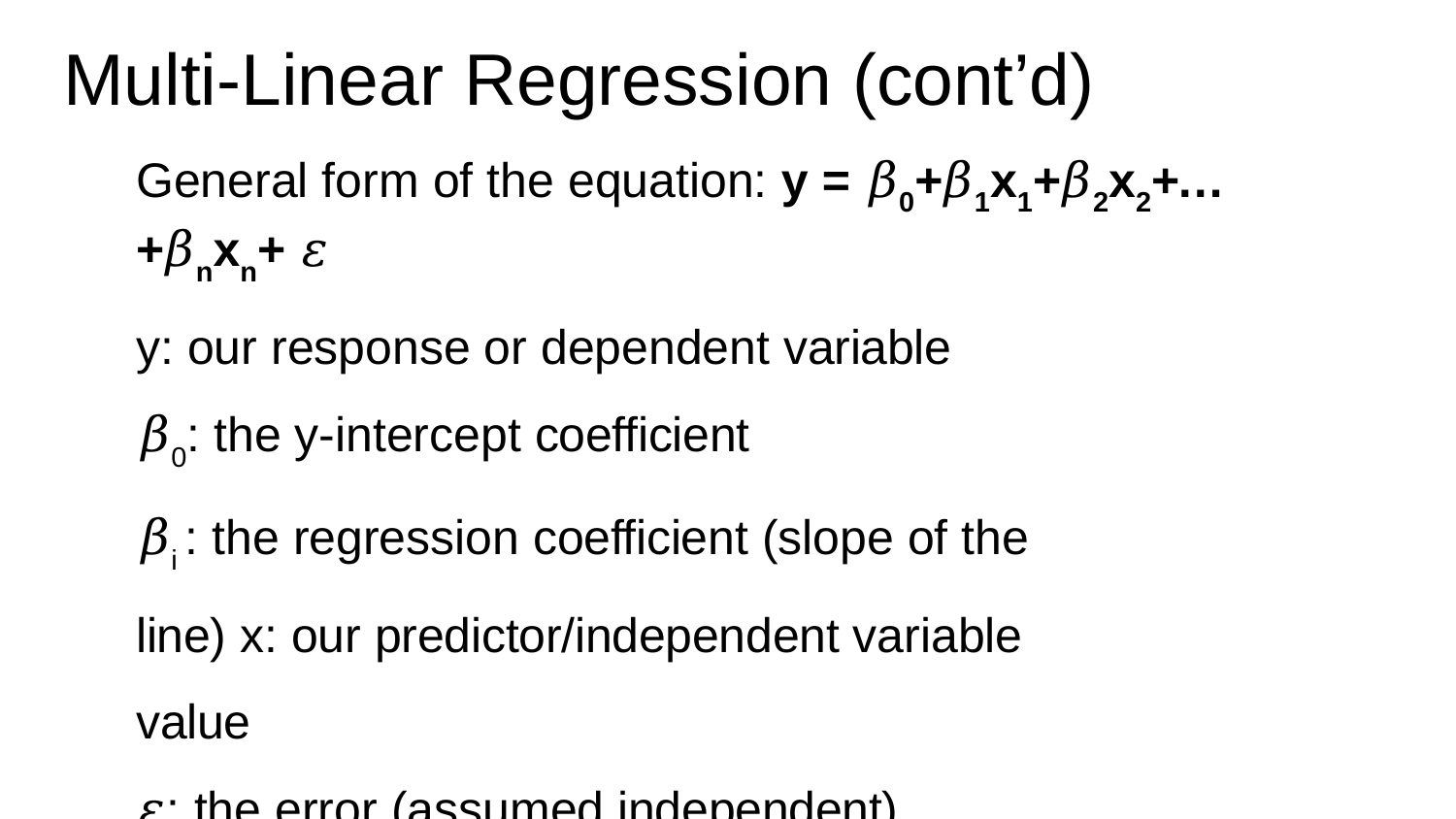

# Multi-Linear Regression (cont’d)
General form of the equation: y = 𝛽0+𝛽1x1+𝛽2x2+…+𝛽nxn+ 𝜀
y: our response or dependent variable
𝛽0: the y-intercept coefficient
𝛽i : the regression coefficient (slope of the line) x: our predictor/independent variable value
𝜀: the error (assumed independent)
Goal: We want to minimize the sum of square residuals for all predictors